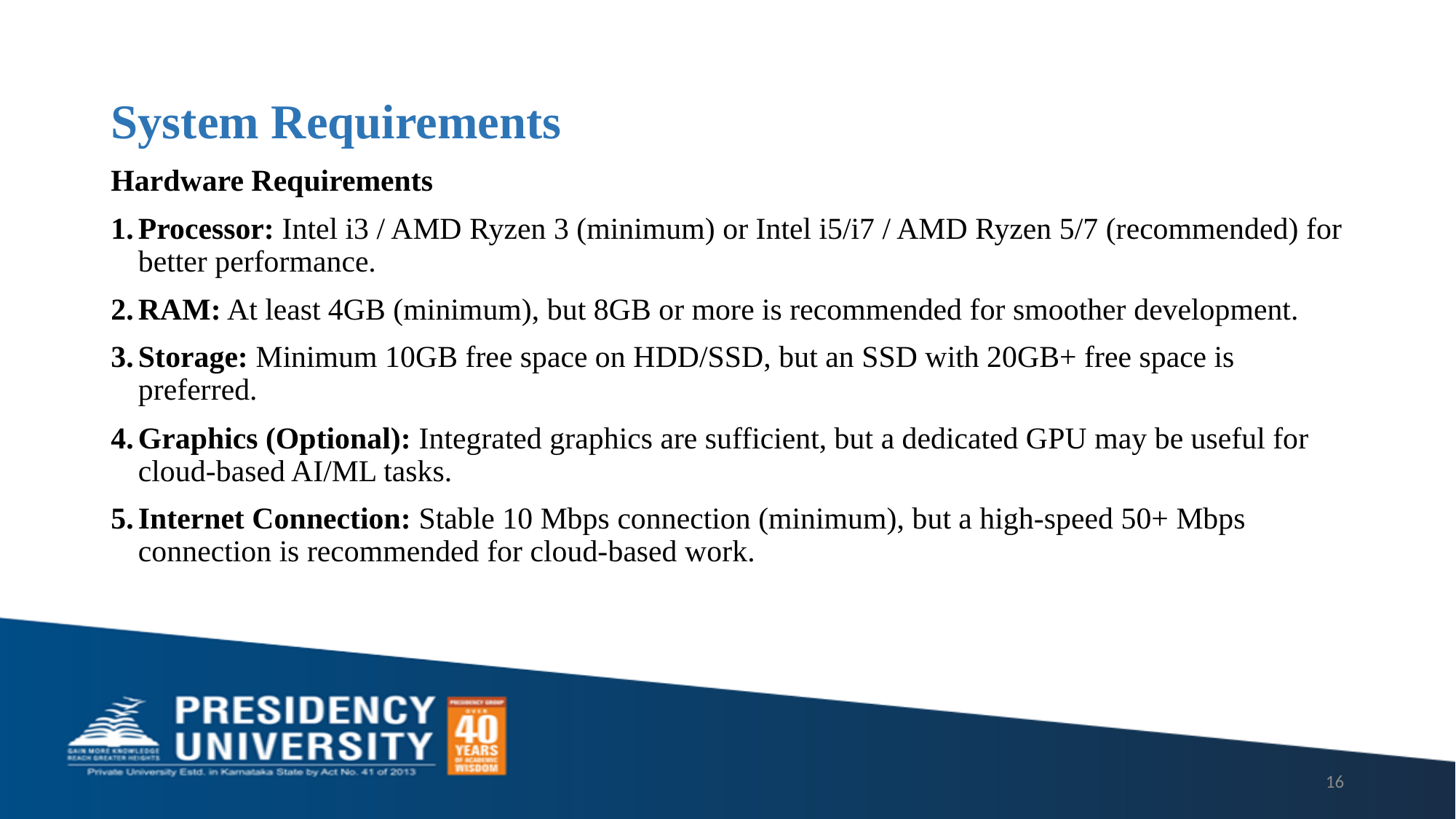

# System Requirements
Hardware Requirements
Processor: Intel i3 / AMD Ryzen 3 (minimum) or Intel i5/i7 / AMD Ryzen 5/7 (recommended) for better performance.
RAM: At least 4GB (minimum), but 8GB or more is recommended for smoother development.
Storage: Minimum 10GB free space on HDD/SSD, but an SSD with 20GB+ free space is preferred.
Graphics (Optional): Integrated graphics are sufficient, but a dedicated GPU may be useful for cloud-based AI/ML tasks.
Internet Connection: Stable 10 Mbps connection (minimum), but a high-speed 50+ Mbps connection is recommended for cloud-based work.

16